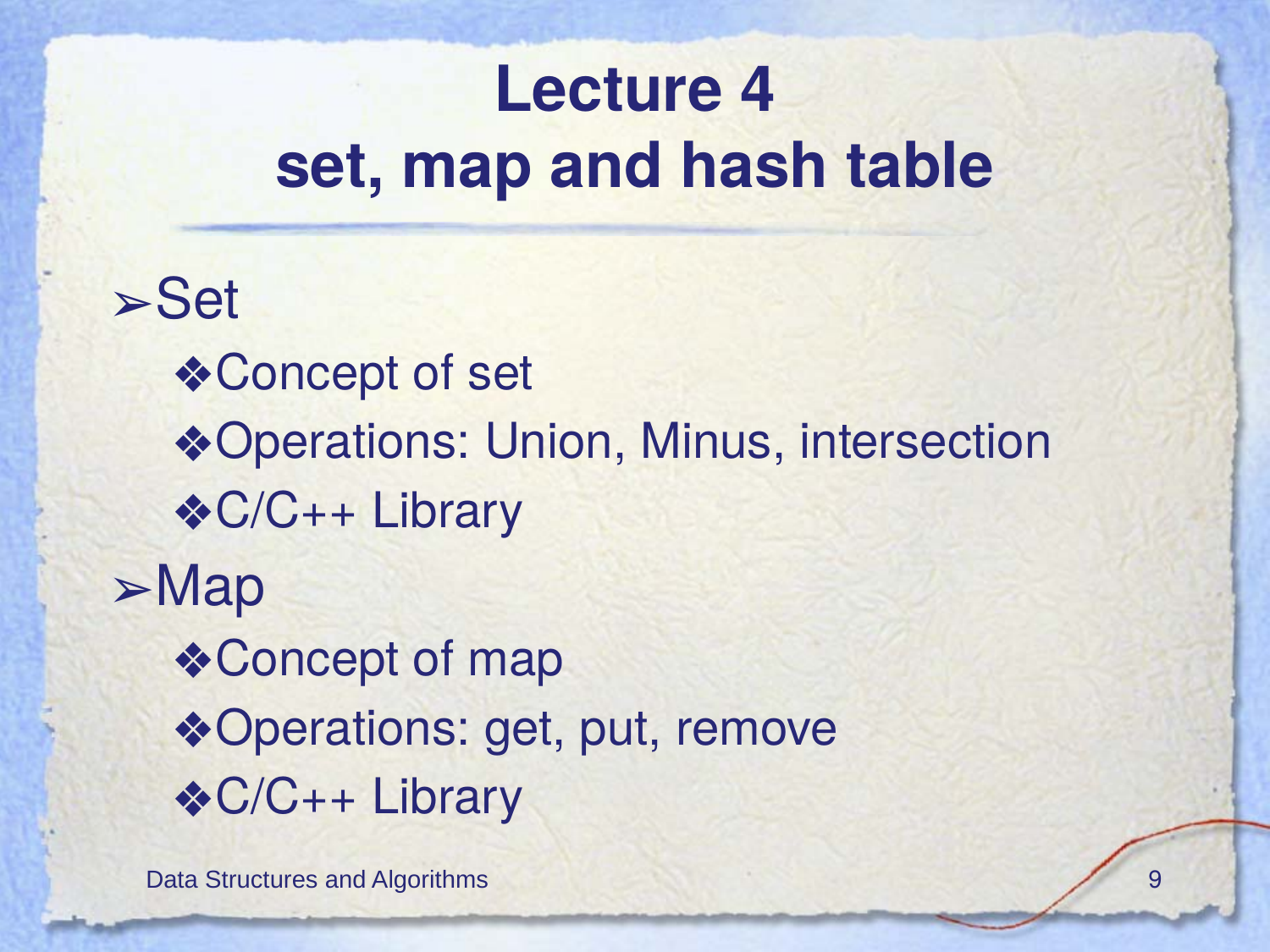

# Lecture 4 set, map and hash table
Set
Concept of set
Operations: Union, Minus, intersection
C/C++ Library
Map
Concept of map
Operations: get, put, remove
C/C++ Library

Data Structures and Algorithms
9